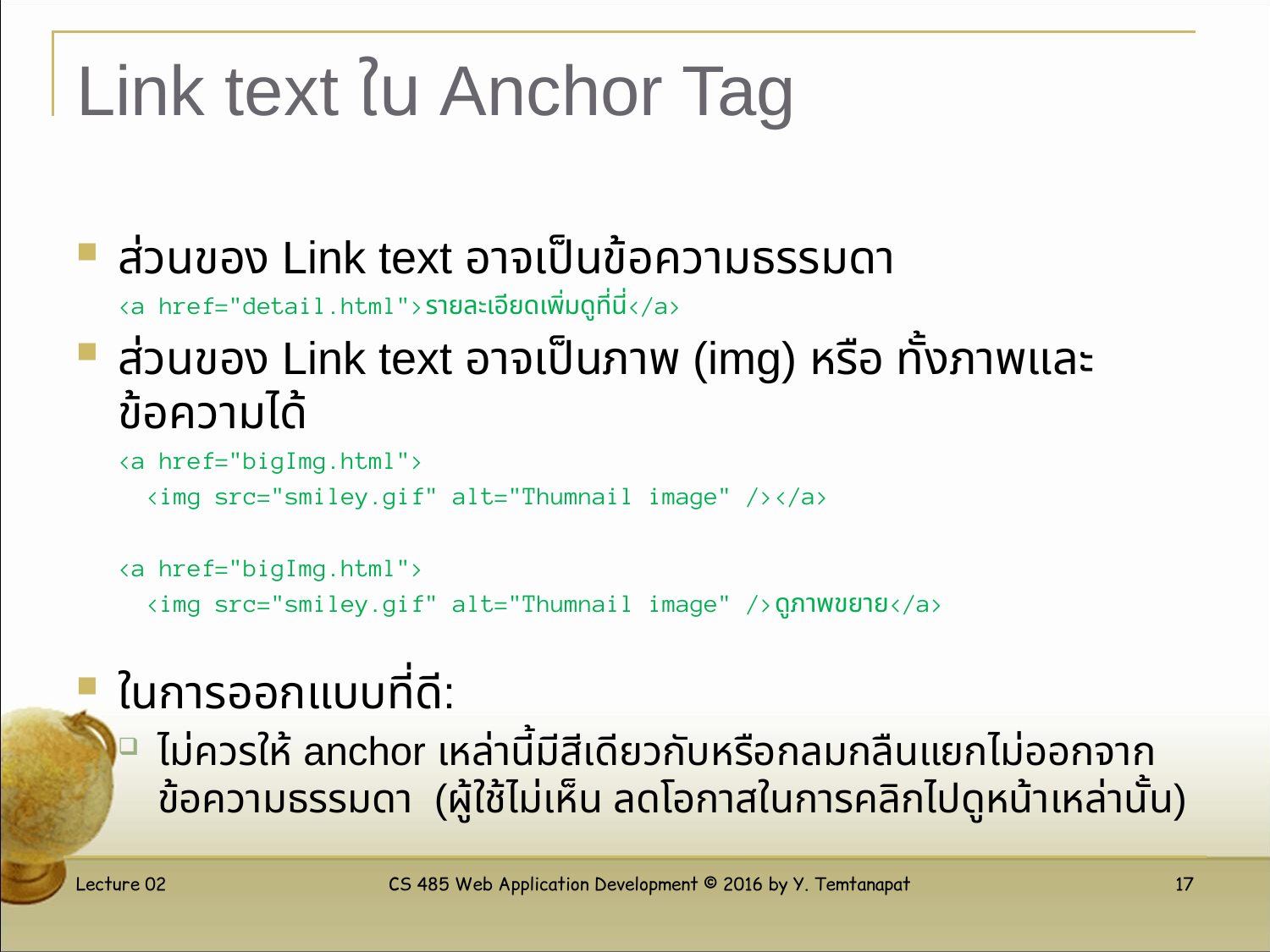

# Link text ใน Anchor Tag
ส่วนของ Link text อาจเป็นข้อความธรรมดา
<a href="detail.html">รายละเอียดเพิ่มดูที่นี่</a>
ส่วนของ Link text อาจเป็นภาพ (img) หรือ ทั้งภาพและข้อความได้
<a href="bigImg.html">
  <img src="smiley.gif" alt="Thumnail image" /></a>

<a href="bigImg.html">
  <img src="smiley.gif" alt="Thumnail image" />ดูภาพขยาย</a>

ในการออกแบบที่ดี:
ไม่ควรให้ anchor เหล่านี้มีสีเดียวกับหรือกลมกลืนแยกไม่ออกจากข้อความธรรมดา  (ผู้ใช้ไม่เห็น ลดโอกาสในการคลิกไปดูหน้าเหล่านั้น)

Lecture 02
CS 485 Web Application Development © 2016 by Y. Temtanapat
 17